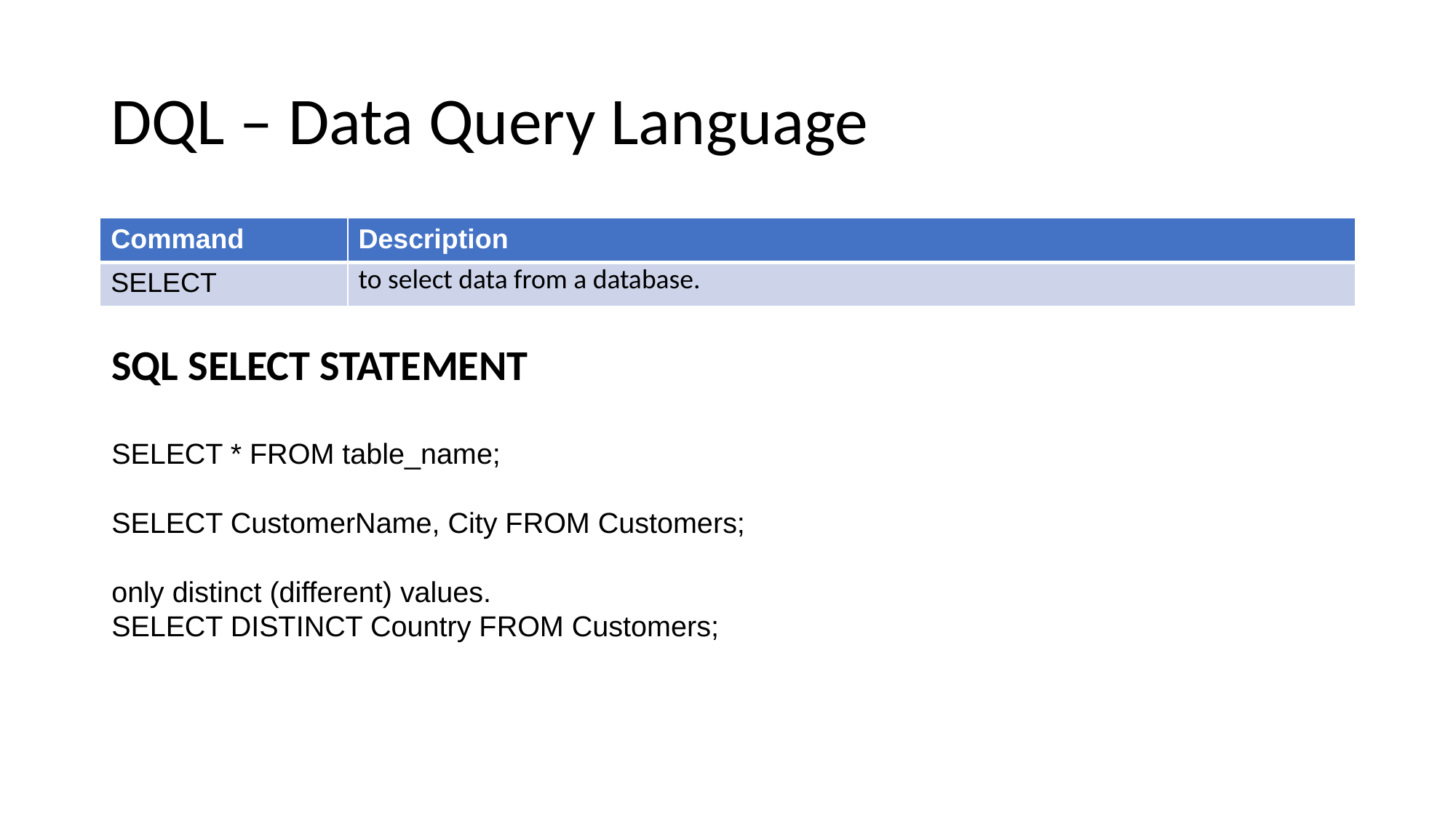

# DQL – Data Query Language
| Command | Description |
| --- | --- |
| SELECT | to select data from a database. |
SQL SELECT STATEMENT

SELECT * FROM table_name;

SELECT CustomerName, City FROM Customers;

only distinct (different) values.
SELECT DISTINCT Country FROM Customers;